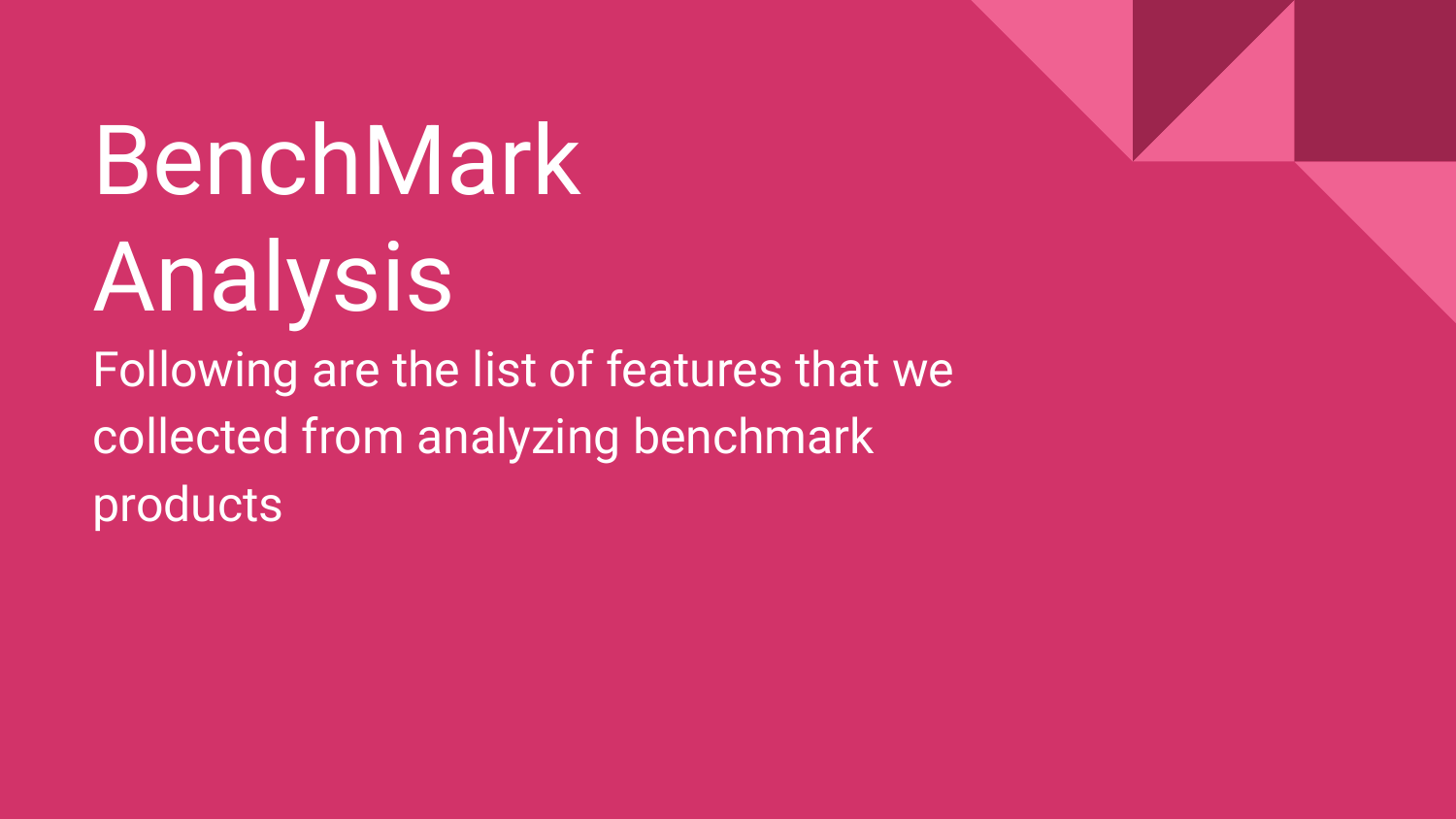

# BenchMark Analysis
Following are the list of features that we collected from analyzing benchmark products